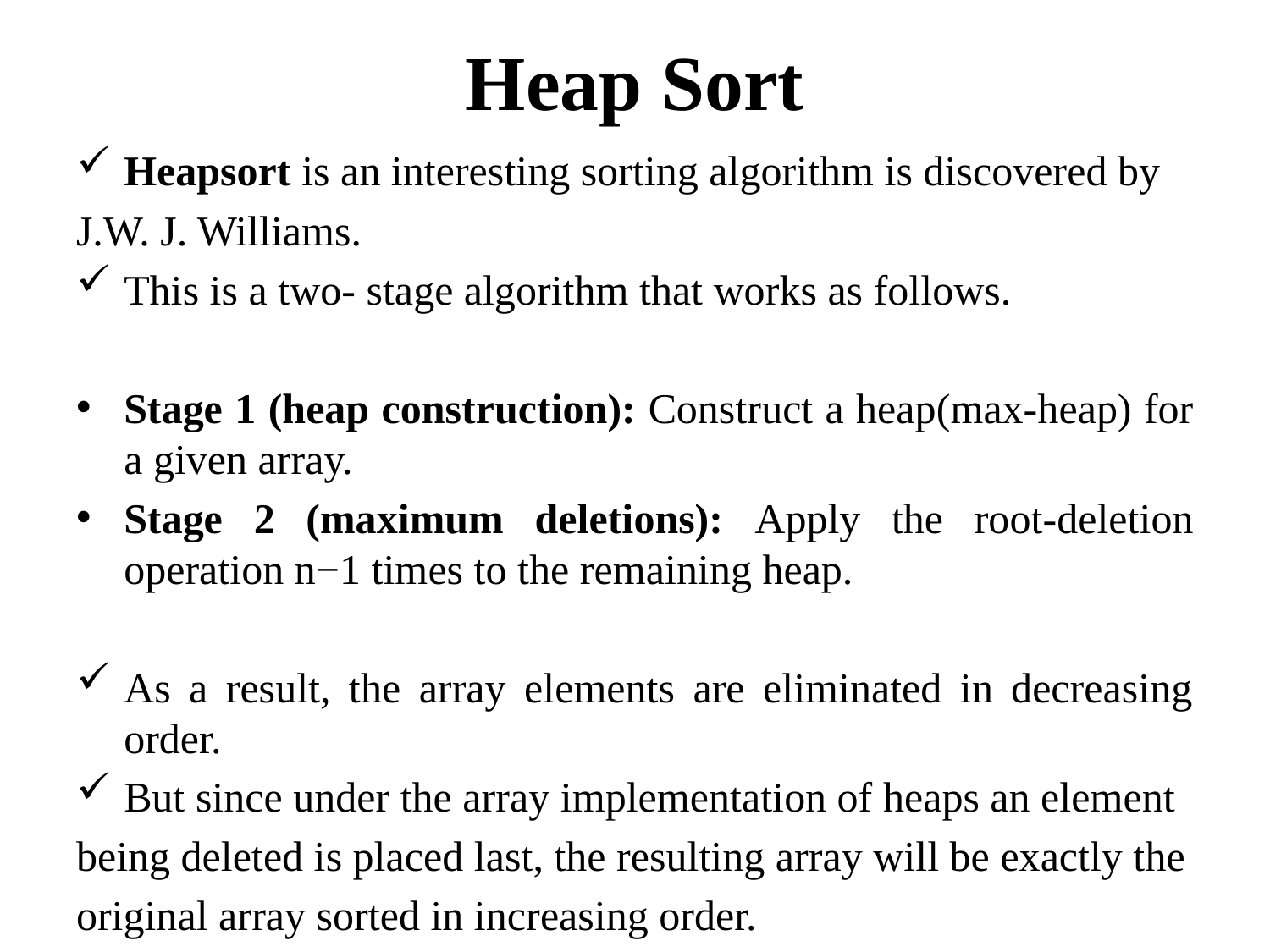

# Heap Sort
Heapsort is an interesting sorting algorithm is discovered by
J.W. J. Williams.
This is a two- stage algorithm that works as follows.

Stage 1 (heap construction): Construct a heap(max-heap) for a given array.
Stage 2 (maximum deletions): Apply the root-deletion operation n−1 times to the remaining heap.

As a result, the array elements are eliminated in decreasing order.
But since under the array implementation of heaps an element
being deleted is placed last, the resulting array will be exactly the
original array sorted in increasing order.